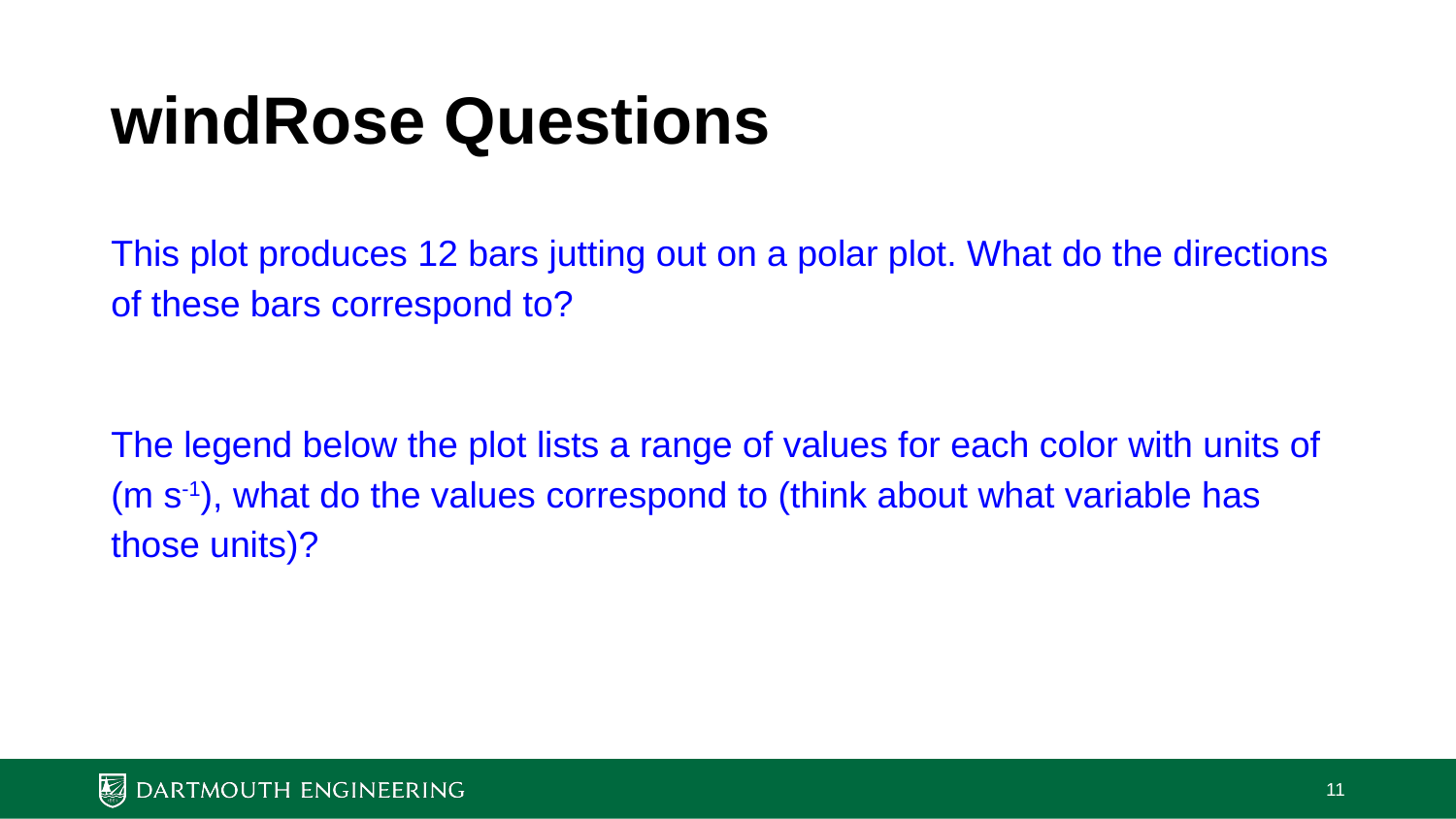

# windRose Questions
This plot produces 12 bars jutting out on a polar plot. What do the directions of these bars correspond to?

The legend below the plot lists a range of values for each color with units of (m s-1), what do the values correspond to (think about what variable has those units)?
11